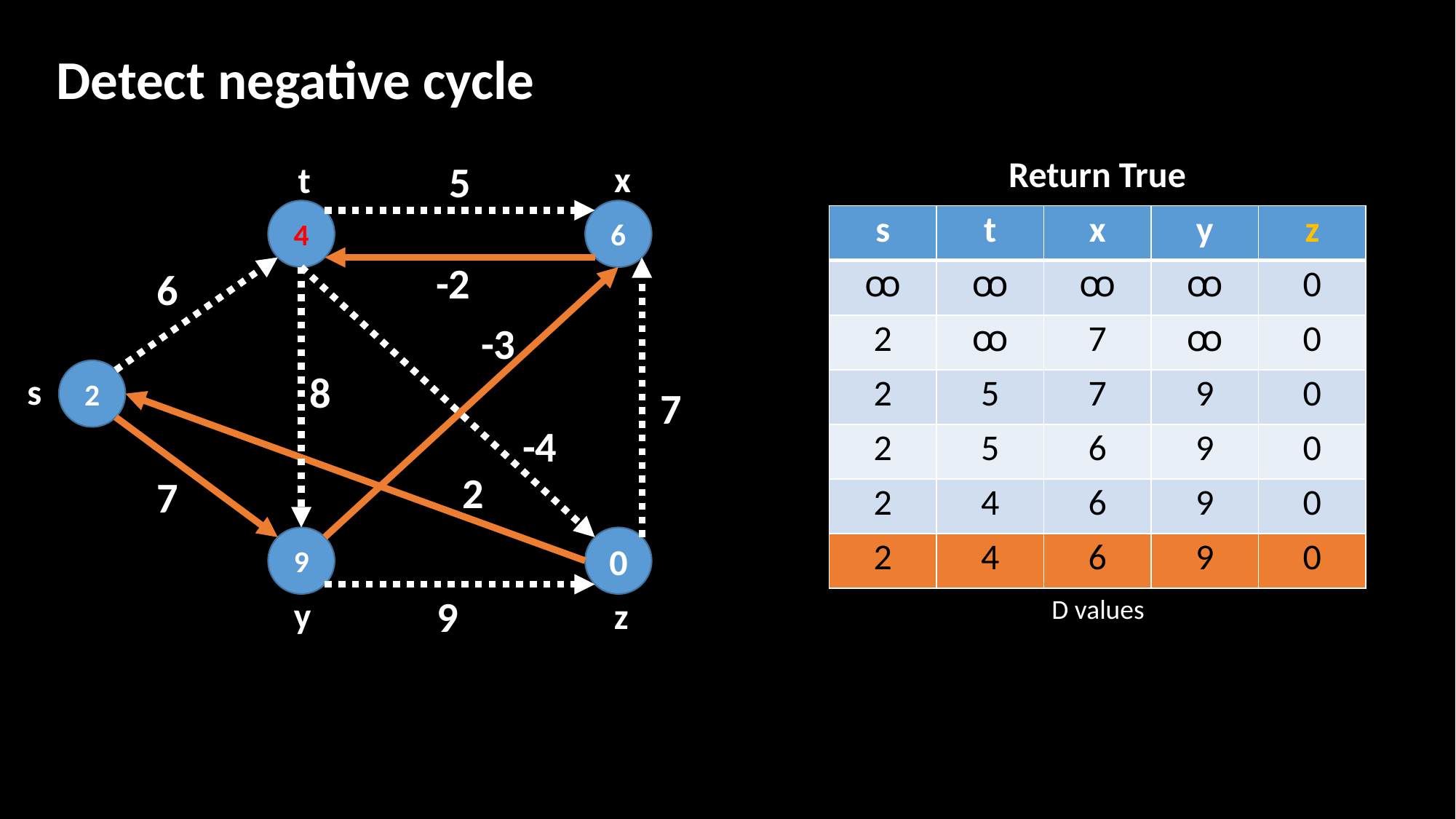

Detect negative cycle
Return True
5
x
t
4
6

| s | t | x | y | z |
| --- | --- | --- | --- | --- |
| ꝏ | ꝏ | ꝏ | ꝏ | 0 |
| 2 | ꝏ | 7 | ꝏ | 0 |
| 2 | 5 | 7 | 9 | 0 |
| 2 | 5 | 6 | 9 | 0 |
| 2 | 4 | 6 | 9 | 0 |
| 2 | 4 | 6 | 9 | 0 |
-2
6
-3
8
2
s
7
-4
2
7
9
0
9
D values
y
z
π values